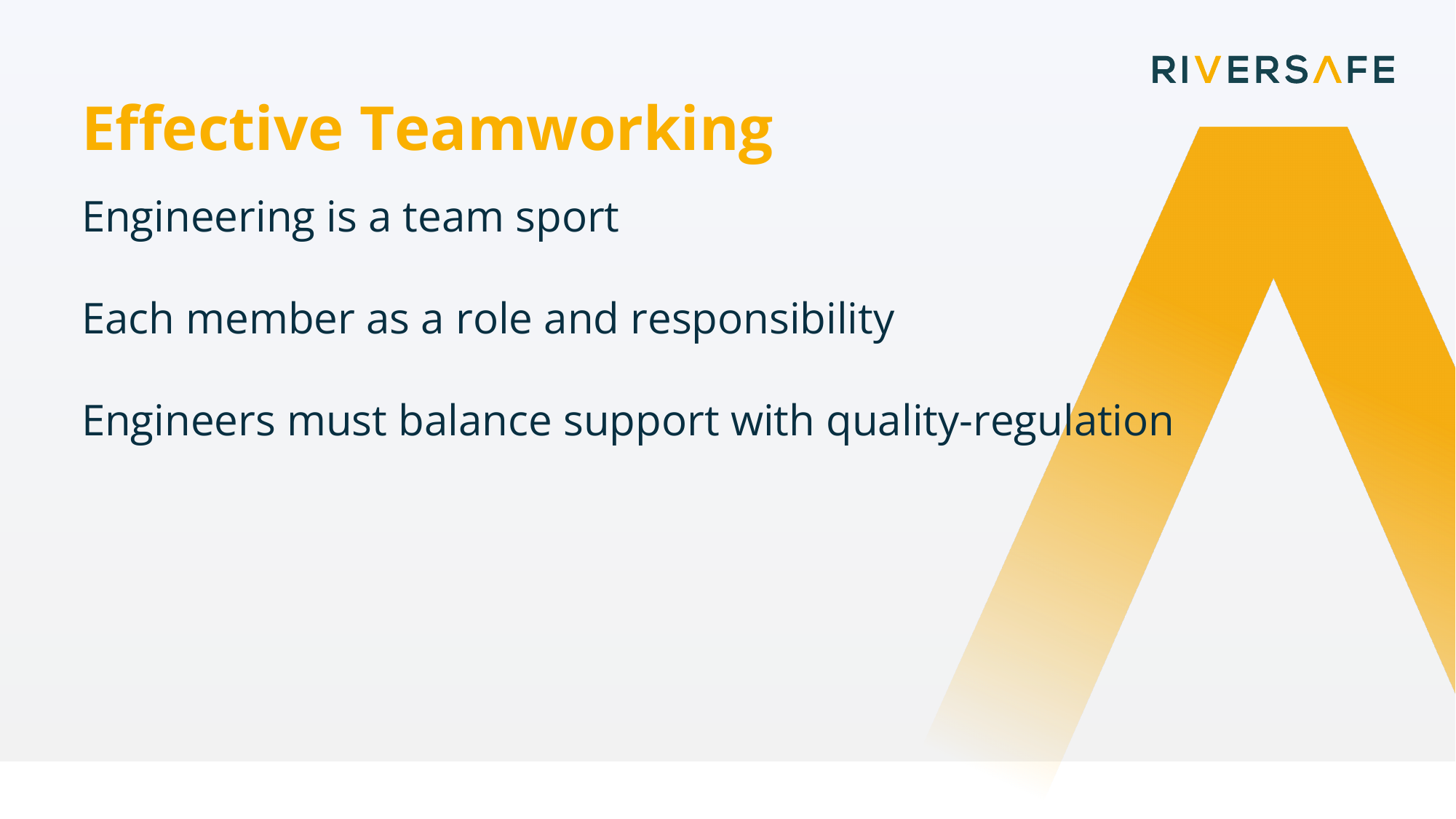

Effective Teamworking
Engineering is a team sport

Each member as a role and responsibility

Engineers must balance support with quality-regulation